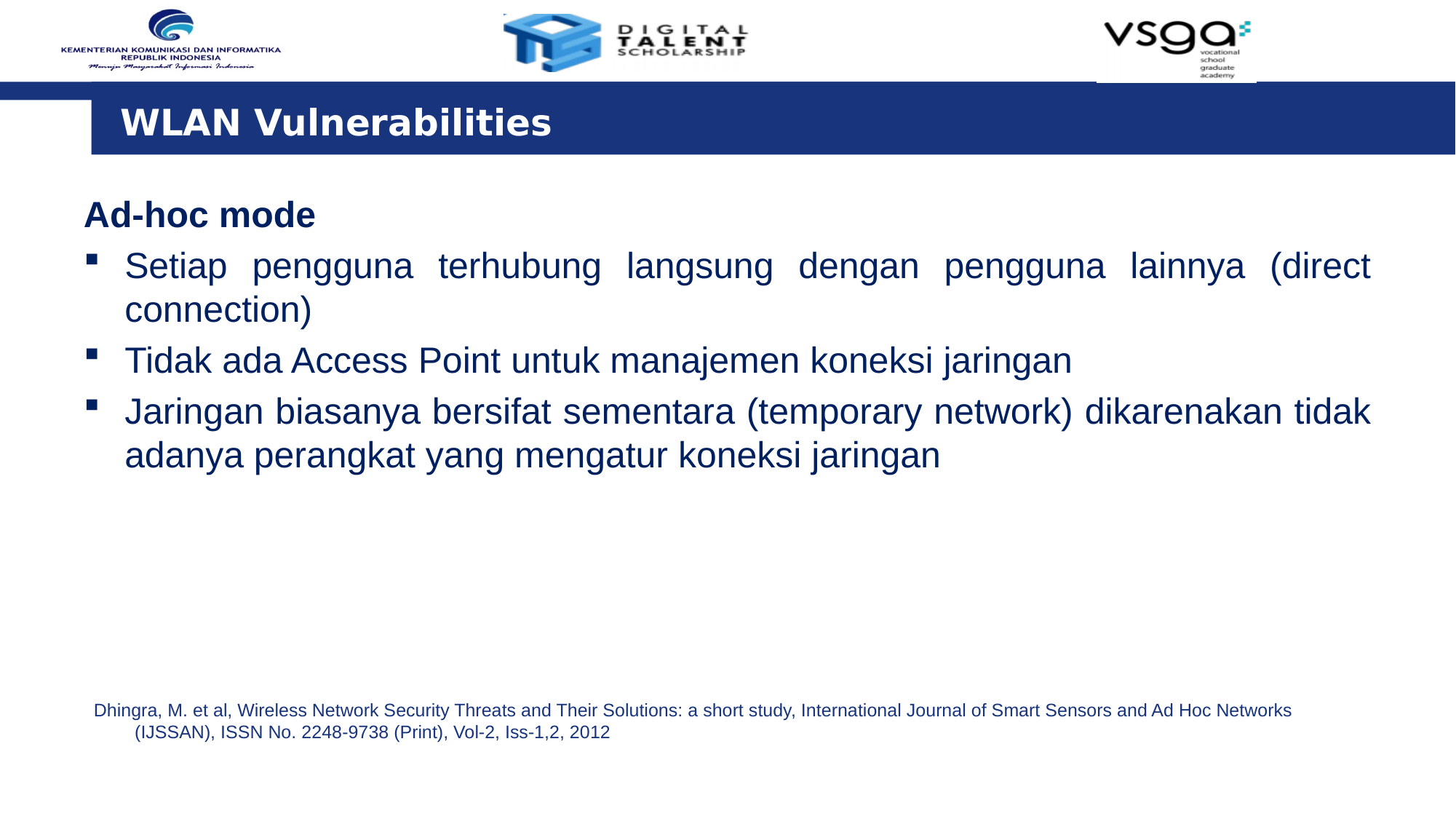

WLAN Vulnerabilities
Ad-hoc mode
Setiap pengguna terhubung langsung dengan pengguna lainnya (direct connection)
Tidak ada Access Point untuk manajemen koneksi jaringan
Jaringan biasanya bersifat sementara (temporary network) dikarenakan tidak adanya perangkat yang mengatur koneksi jaringan
Dhingra, M. et al, Wireless Network Security Threats and Their Solutions: a short study, International Journal of Smart Sensors and Ad Hoc Networks (IJSSAN), ISSN No. 2248-9738 (Print), Vol-2, Iss-1,2, 2012